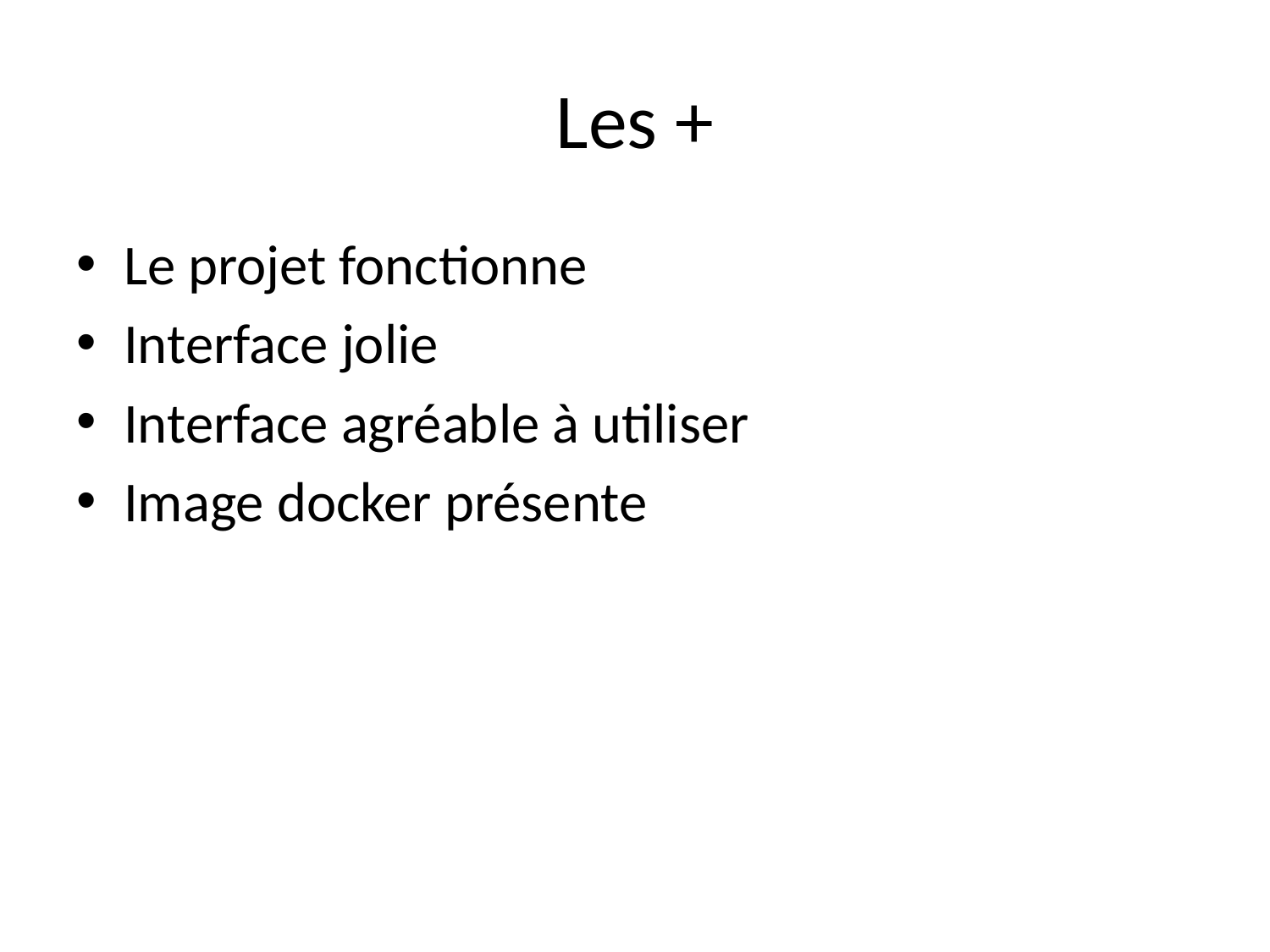

# Les +
Le projet fonctionne
Interface jolie
Interface agréable à utiliser
Image docker présente